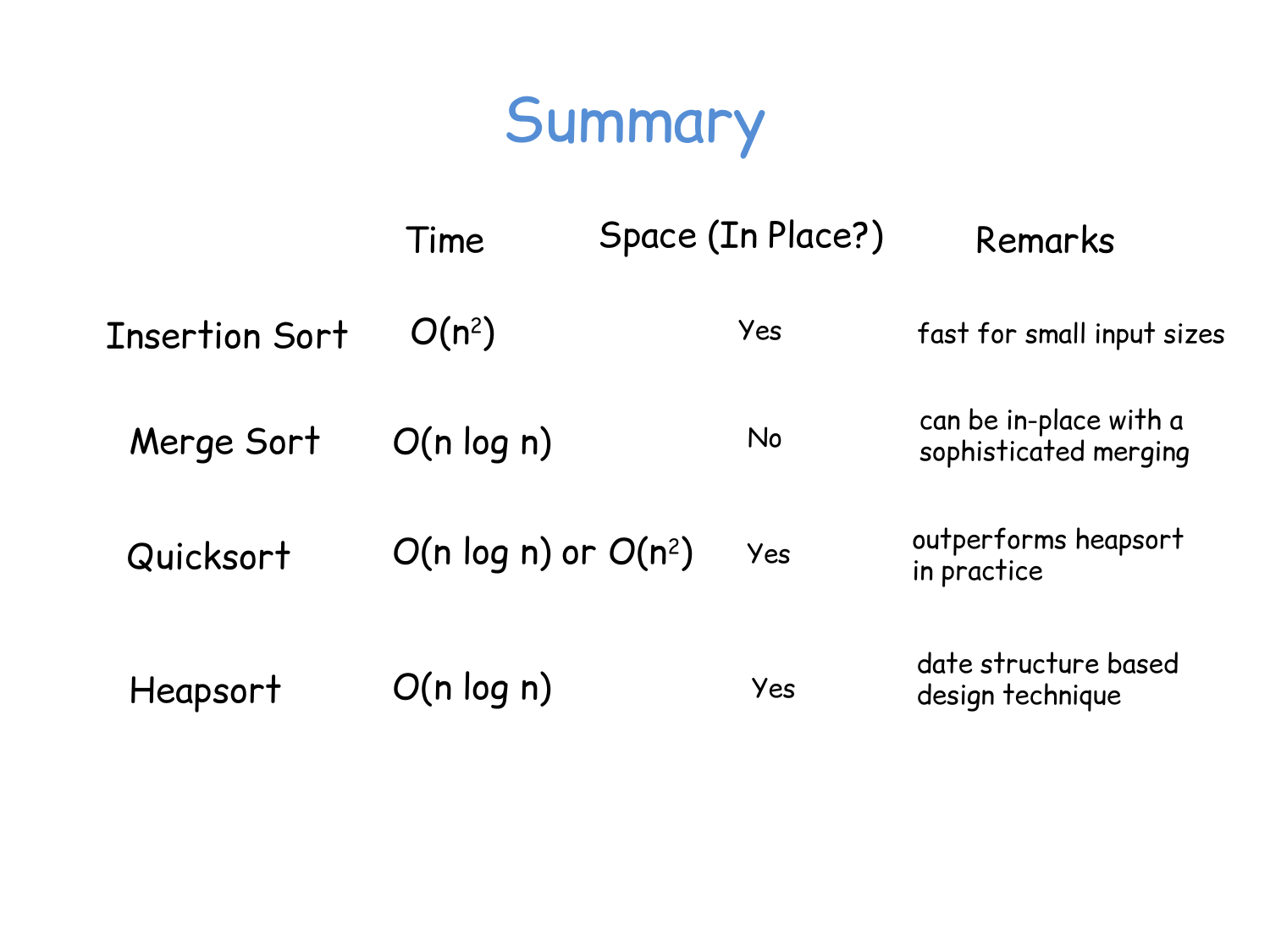

# Summary
Space (In Place?)
Remarks
Time
O(n2)
Insertion Sort
Yes
fast for small input sizes
can be in-place with a
sophisticated merging
Merge Sort
O(n log n)
No
outperforms heapsort
in practice
O(n log n) or O(n2)
Quicksort
Yes
date structure based
design technique
O(n log n)
Heapsort
Yes